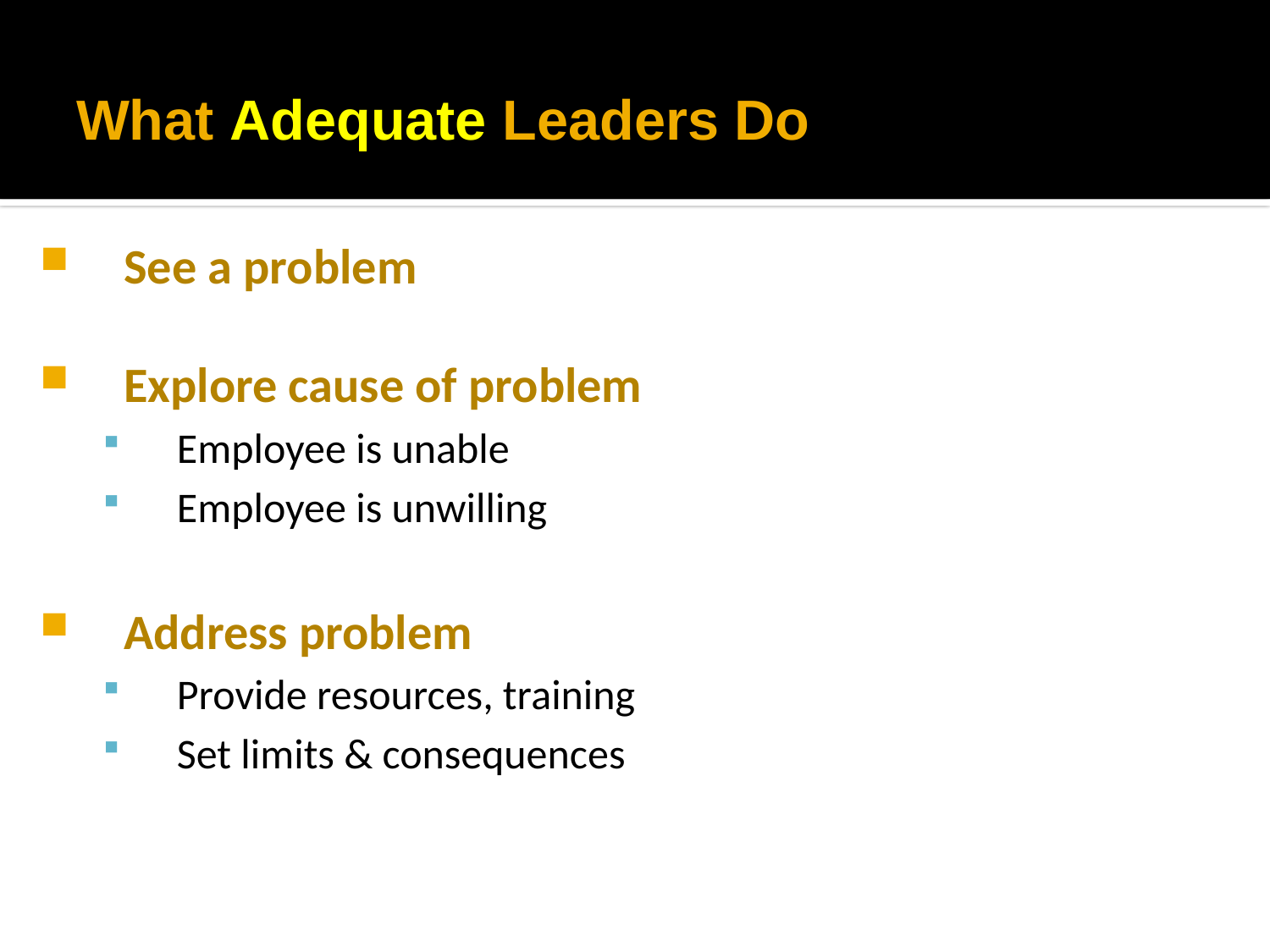

# What Adequate Leaders Do
See a problem

Explore cause of problem
Employee is unable
Employee is unwilling

Address problem
Provide resources, training
Set limits & consequences